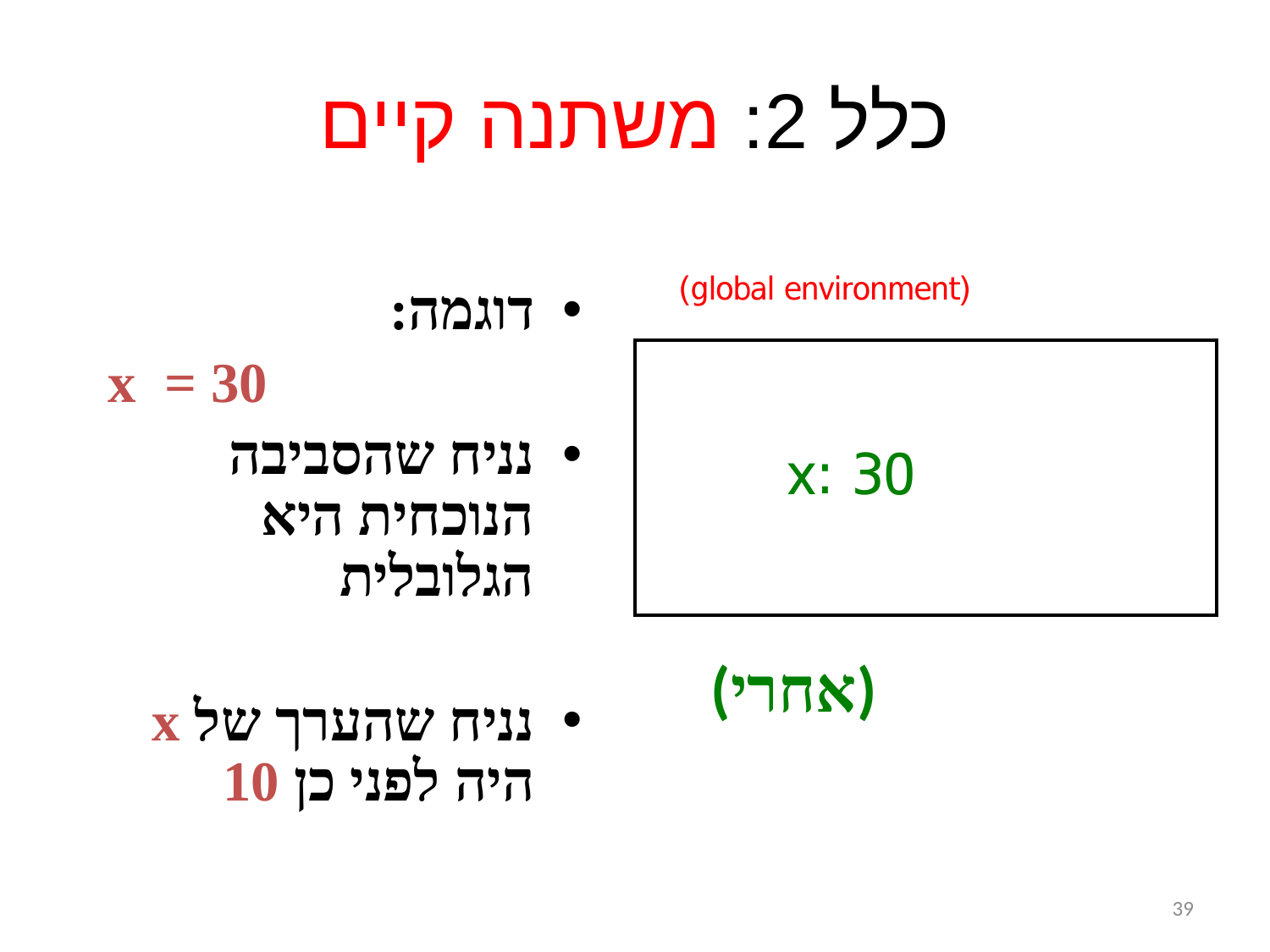

# כלל 2: משתנה קיים
(global environment)
דוגמה:
x  = 30
נניח שהסביבה הנוכחית היא הגלובלית

נניח שהערך של x  היה לפני כן 10

x: 30
(אחרי)
39